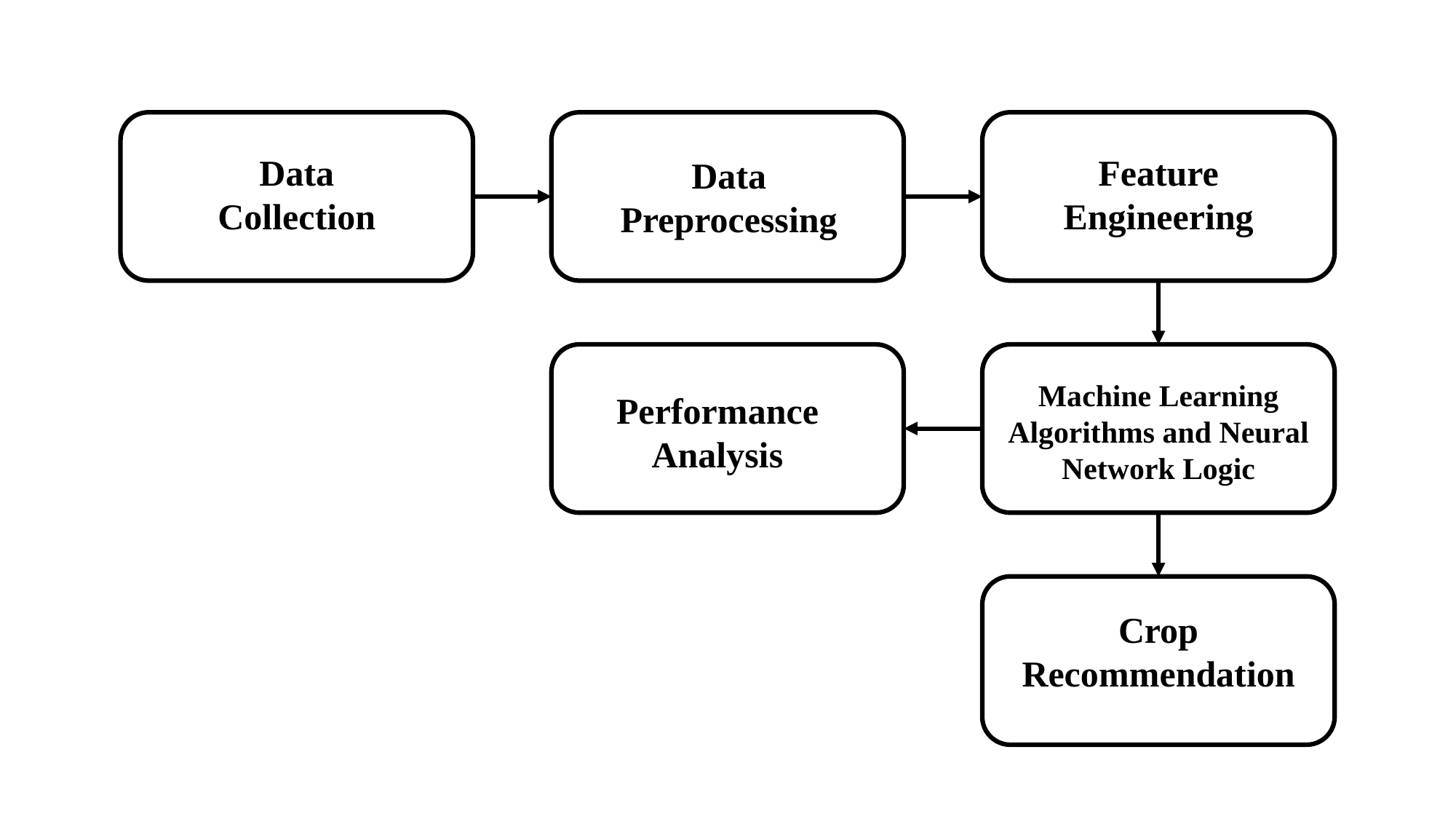

Data Collection
Feature Engineering
Data Preprocessing

Machine Learning Algorithms and Neural Network Logic
Performance Analysis

Crop Recommendation